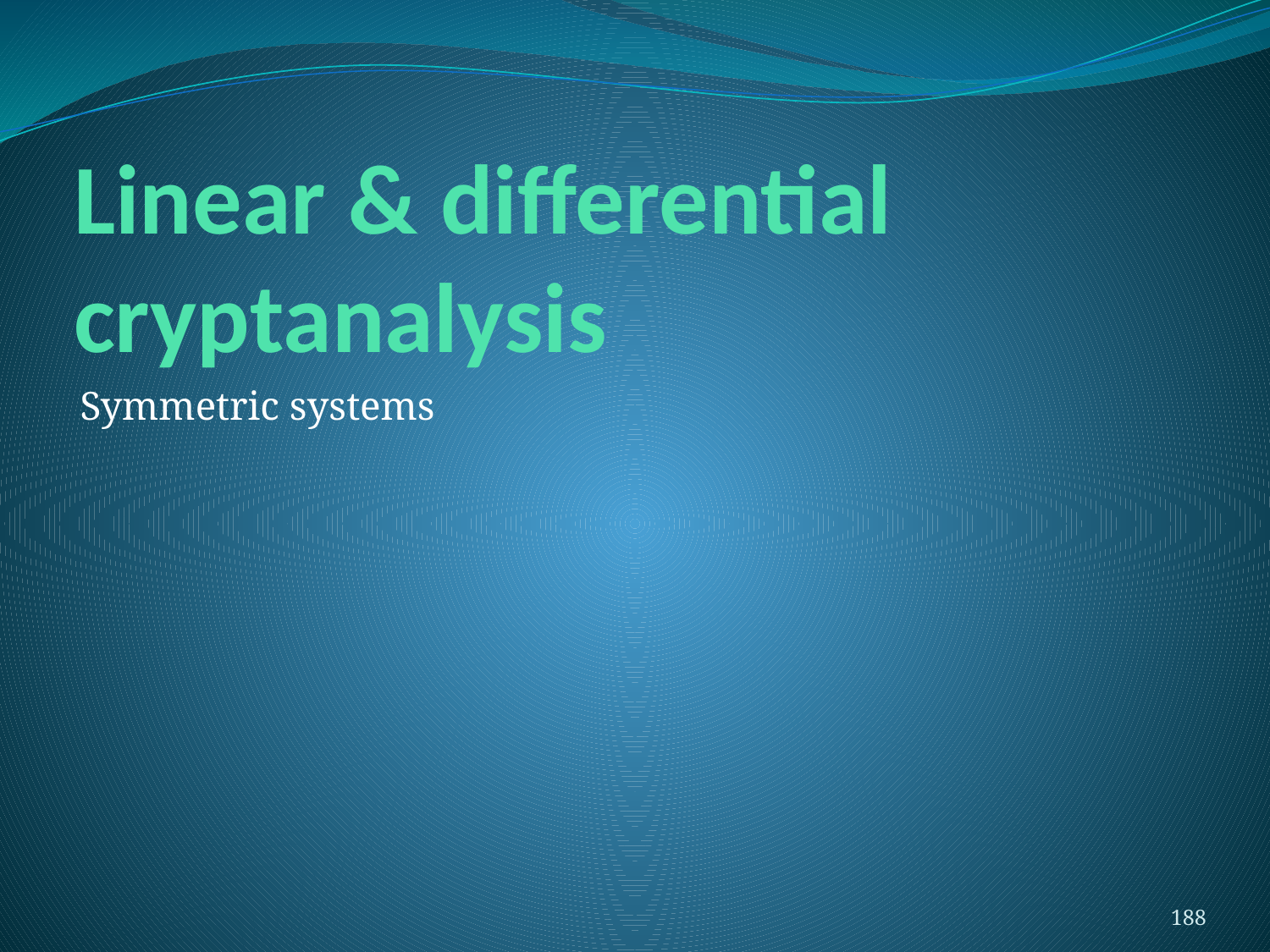

# Linear & differential cryptanalysis
Symmetric systems
188